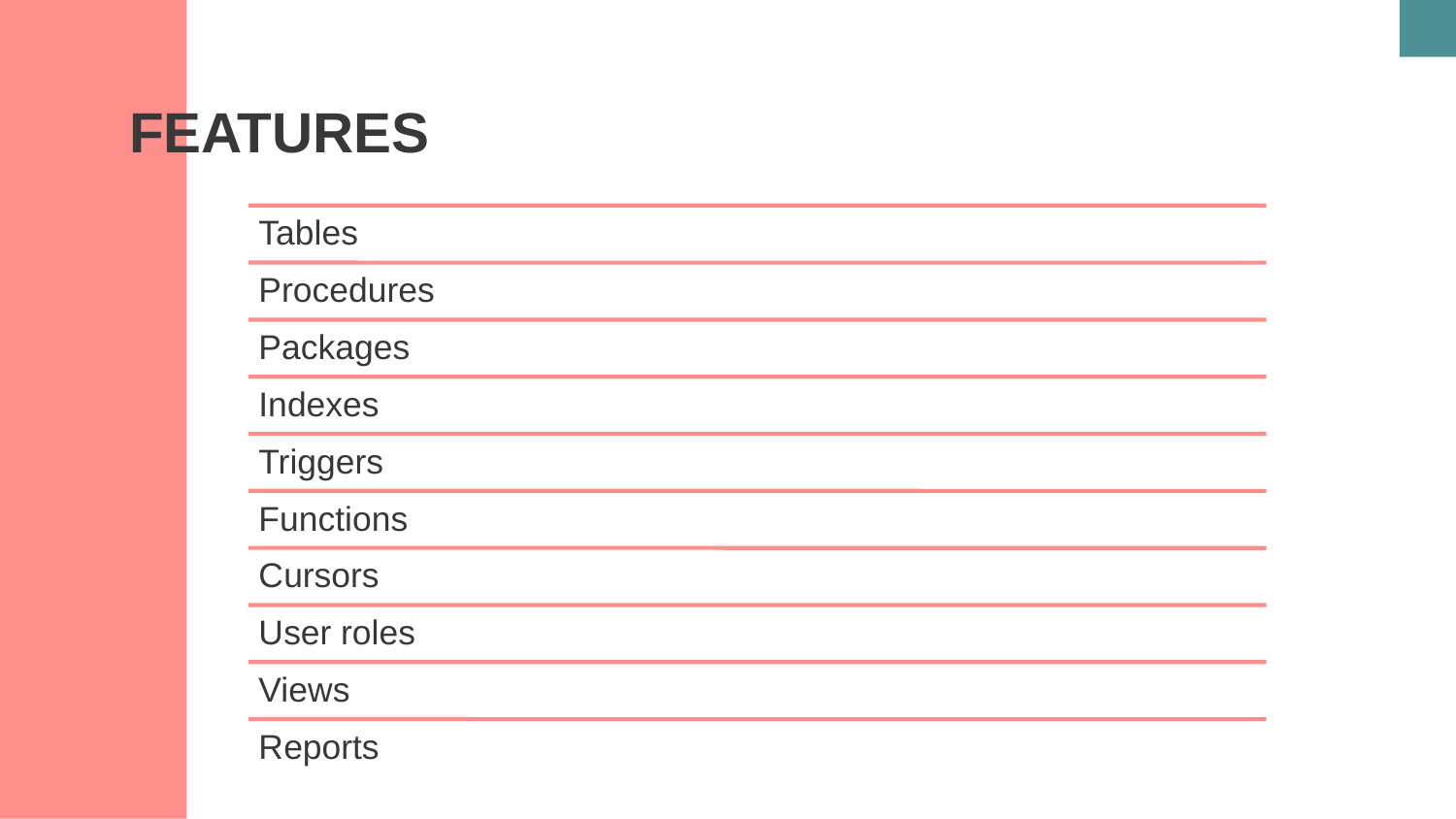

# FEATURES
Tables
Procedures
Packages
Indexes
Triggers
Functions
Cursors
User roles
Views
Reports